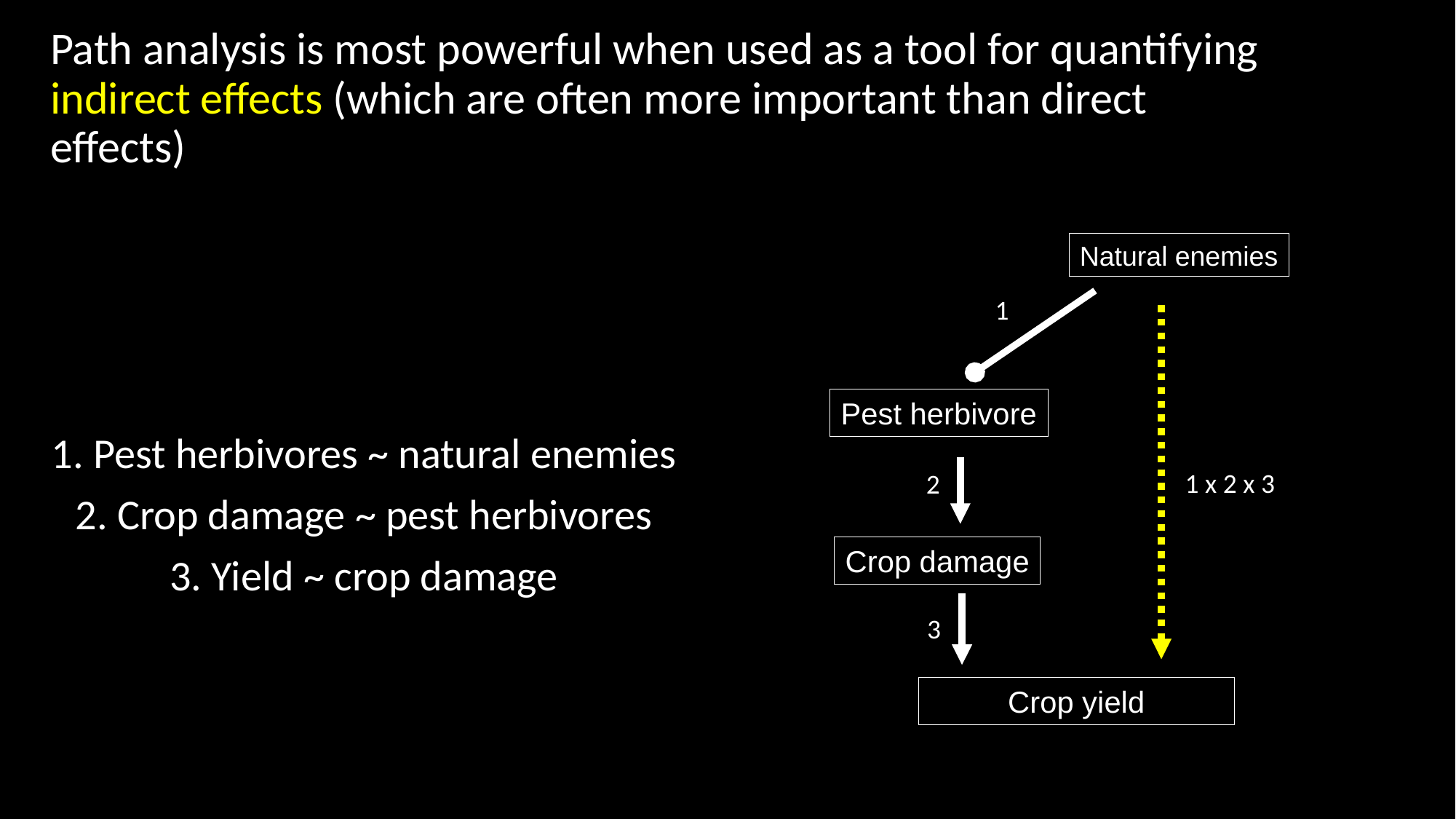

# Path analysis is most powerful when used as a tool for quantifying indirect effects (which are often more important than direct effects)
Natural enemies
1
Pest herbivore
1. Pest herbivores ~ natural enemies
2. Crop damage ~ pest herbivores
3. Yield ~ crop damage
1 x 2 x 3
2
Crop damage
3
Crop yield